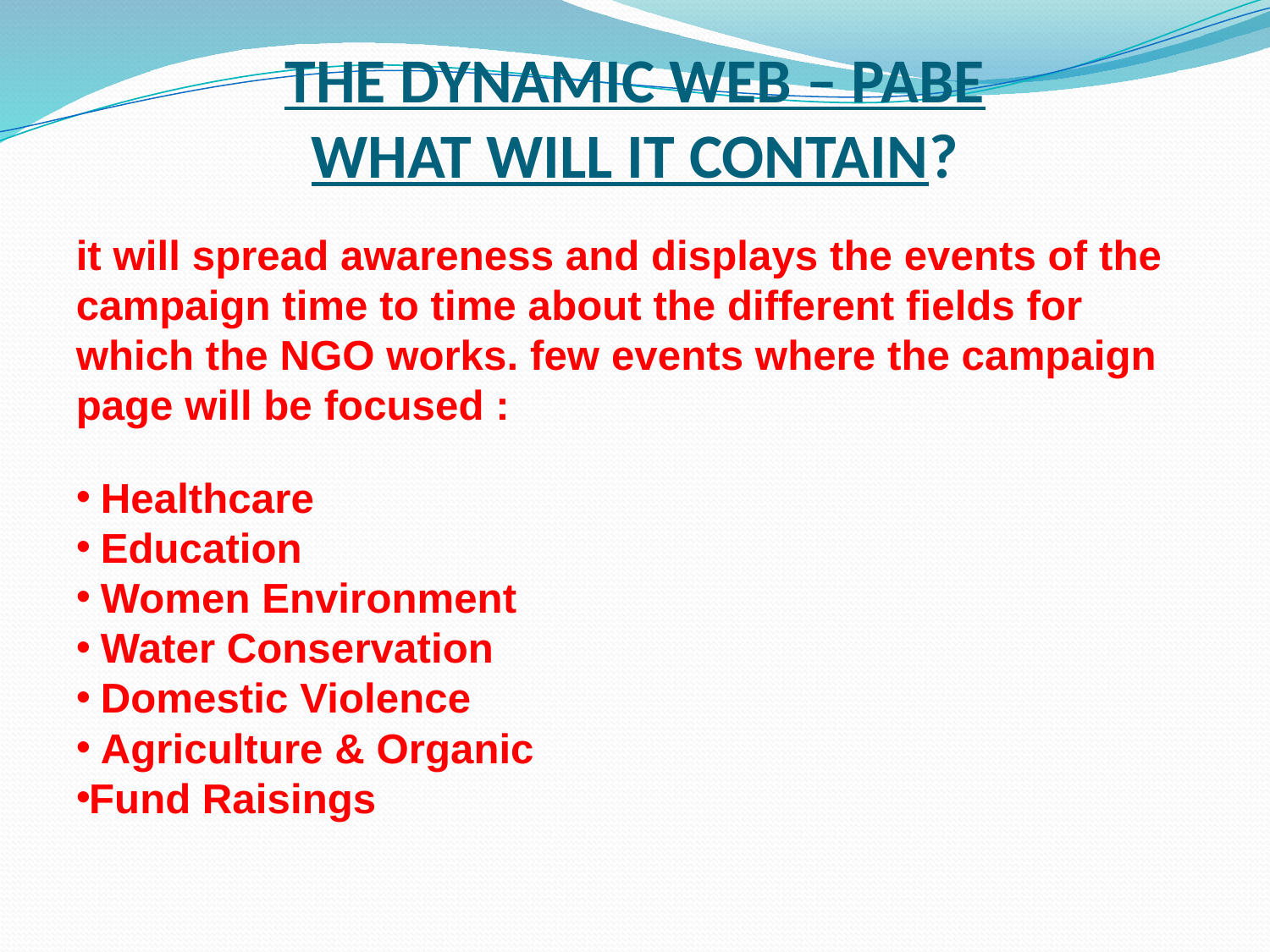

# THE DYNAMIC WEB – PABE WHAT WILL IT CONTAIN?
it will spread awareness and displays the events of the campaign time to time about the different fields for which the NGO works. few events where the campaign page will be focused :

 Healthcare
 Education
 Women Environment
 Water Conservation
 Domestic Violence
 Agriculture & Organic
Fund Raisings